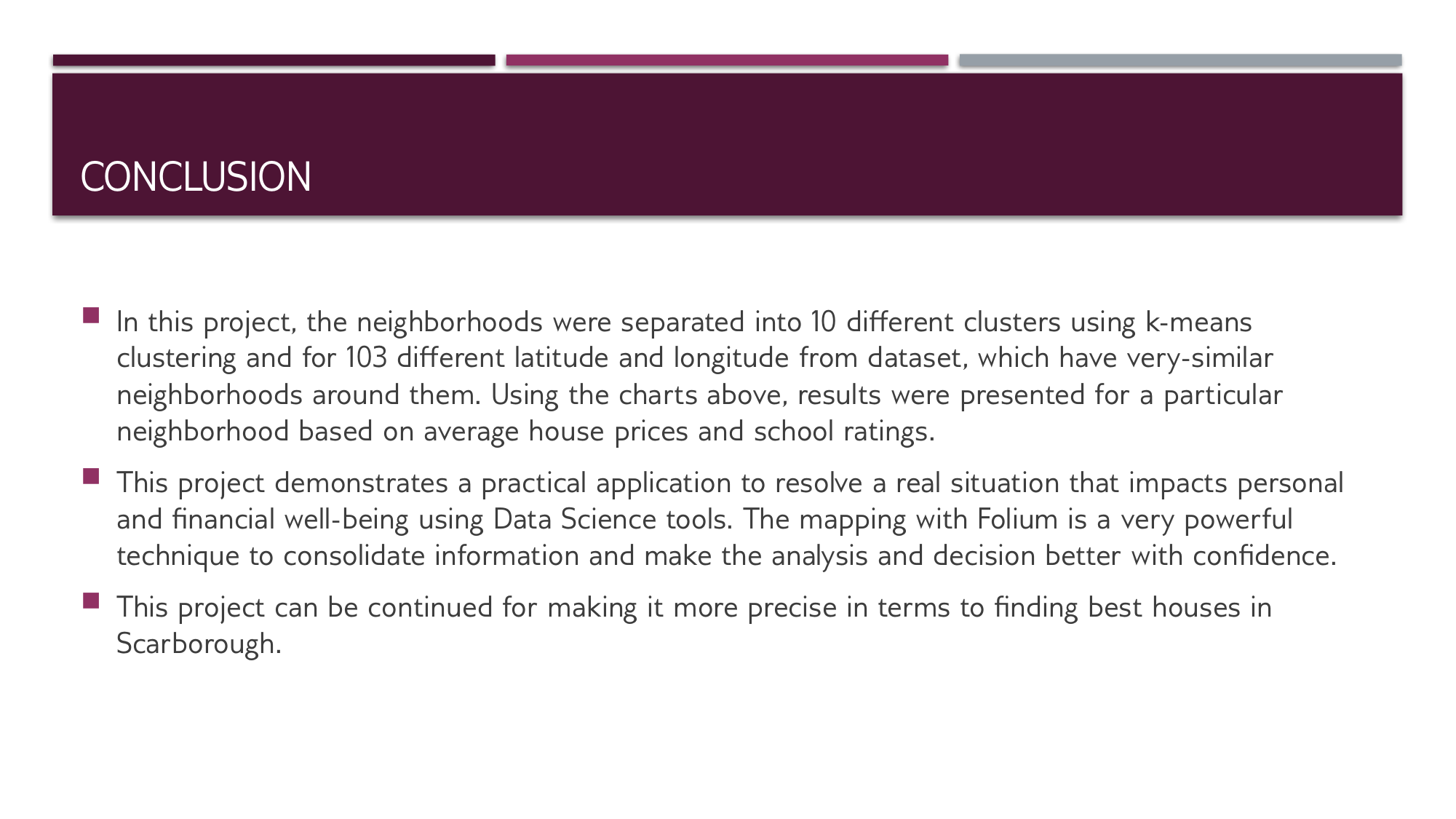

# conclusion
In this project, the neighborhoods were separated into 10 different clusters using k-means clustering and for 103 different latitude and longitude from dataset, which have very-similar neighborhoods around them. Using the charts above, results were presented for a particular neighborhood based on average house prices and school ratings.
This project demonstrates a practical application to resolve a real situation that impacts personal and financial well-being using Data Science tools. The mapping with Folium is a very powerful technique to consolidate information and make the analysis and decision better with confidence.
This project can be continued for making it more precise in terms to finding best houses in Scarborough.